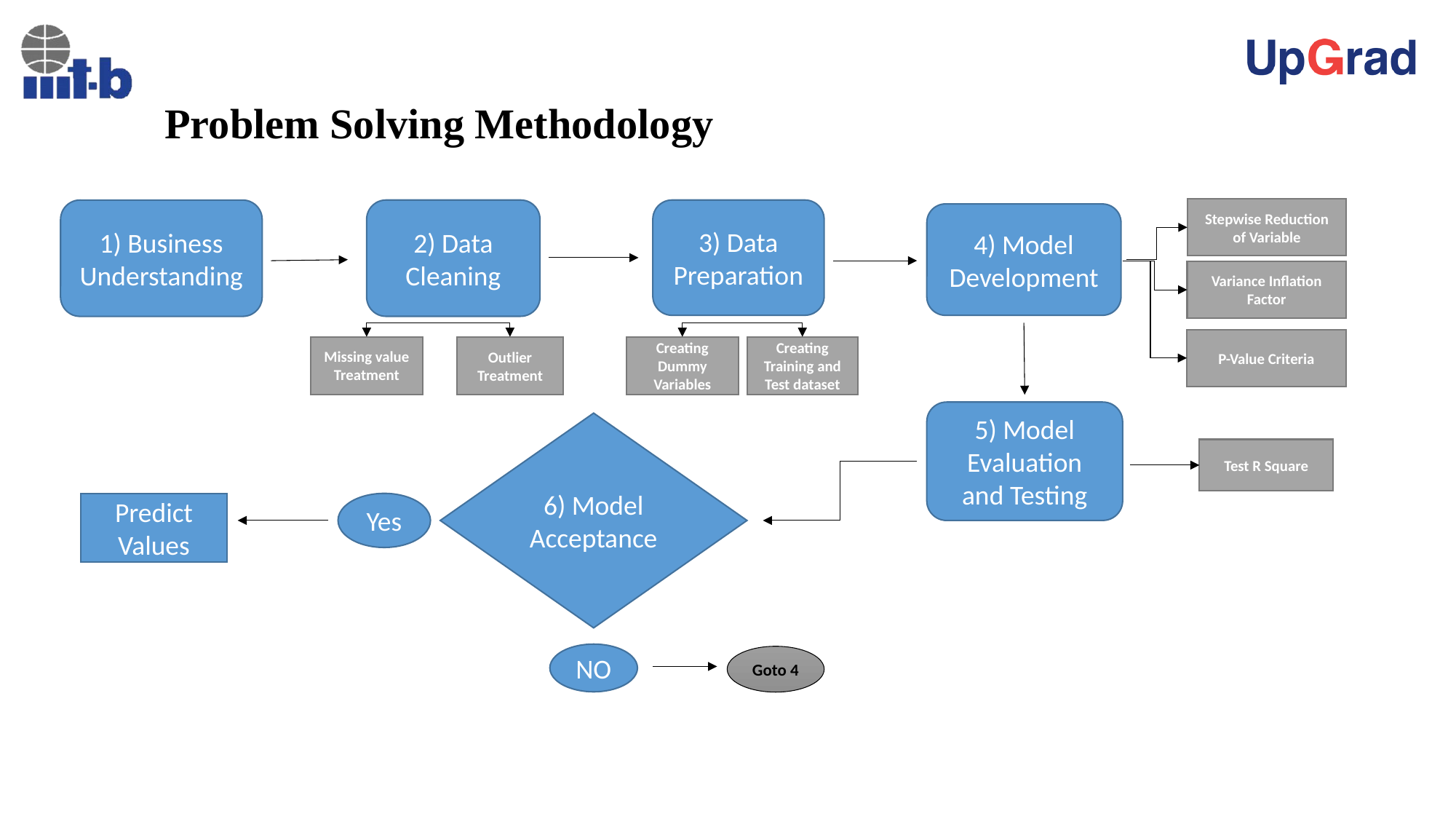

# Problem Solving Methodology
Stepwise Reduction of Variable
2) Data Cleaning
3) Data Preparation
1) Business Understanding
4) Model Development
Variance Inflation Factor
P-Value Criteria
Missing value Treatment
Outlier Treatment
Creating Dummy Variables
Creating Training and Test dataset
5) Model Evaluation and Testing
6) Model Acceptance
Test R Square
Predict Values
Yes
NO
Goto 4